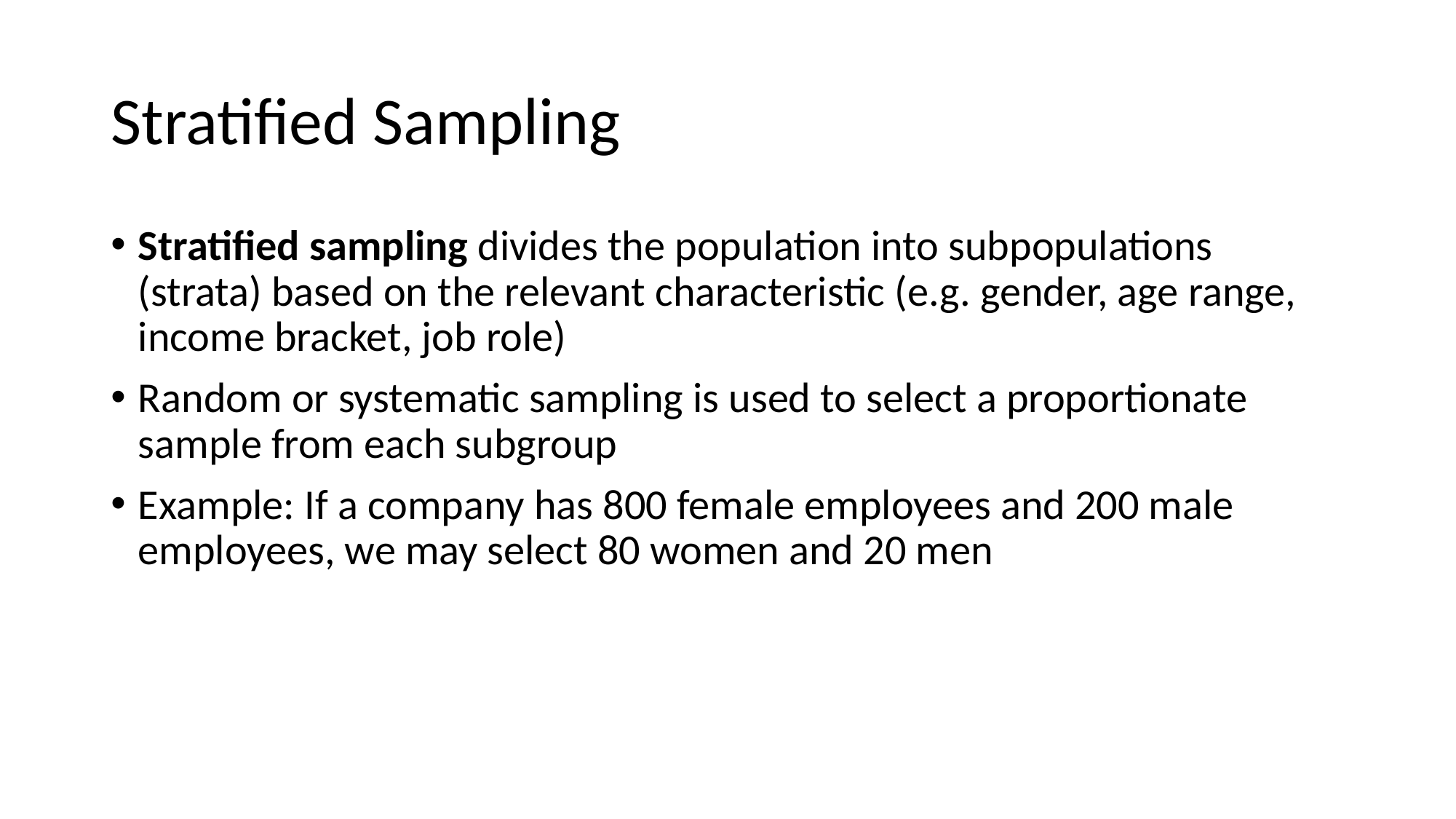

# Stratified Sampling
Stratified sampling divides the population into subpopulations (strata) based on the relevant characteristic (e.g. gender, age range, income bracket, job role)
Random or systematic sampling is used to select a proportionate sample from each subgroup
Example: If a company has 800 female employees and 200 male employees, we may select 80 women and 20 men